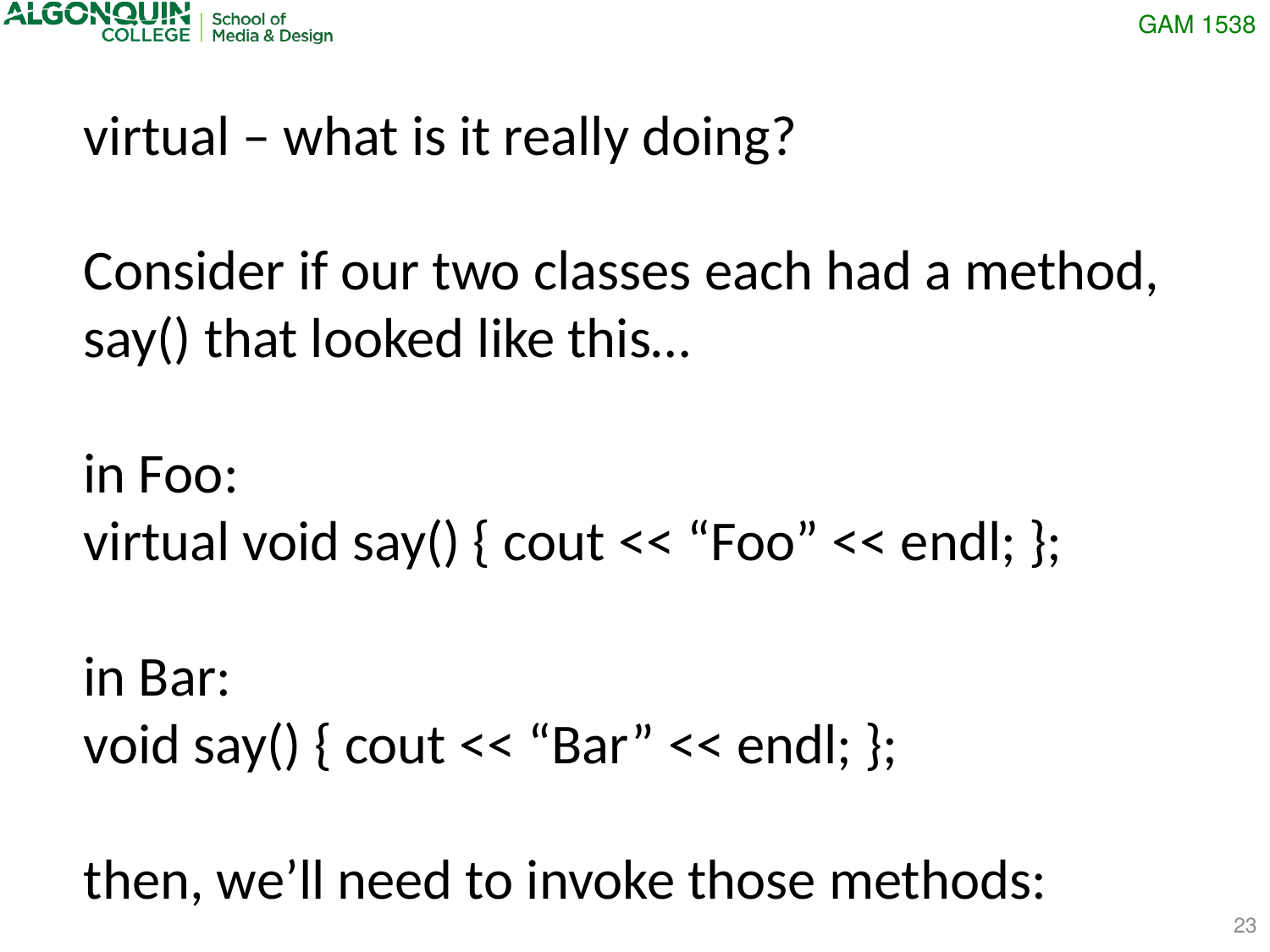

virtual – what is it really doing?

Consider if our two classes each had a method, say() that looked like this…

in Foo:
virtual void say() { cout << “Foo” << endl; };

in Bar:
void say() { cout << “Bar” << endl; };

then, we’ll need to invoke those methods:
23